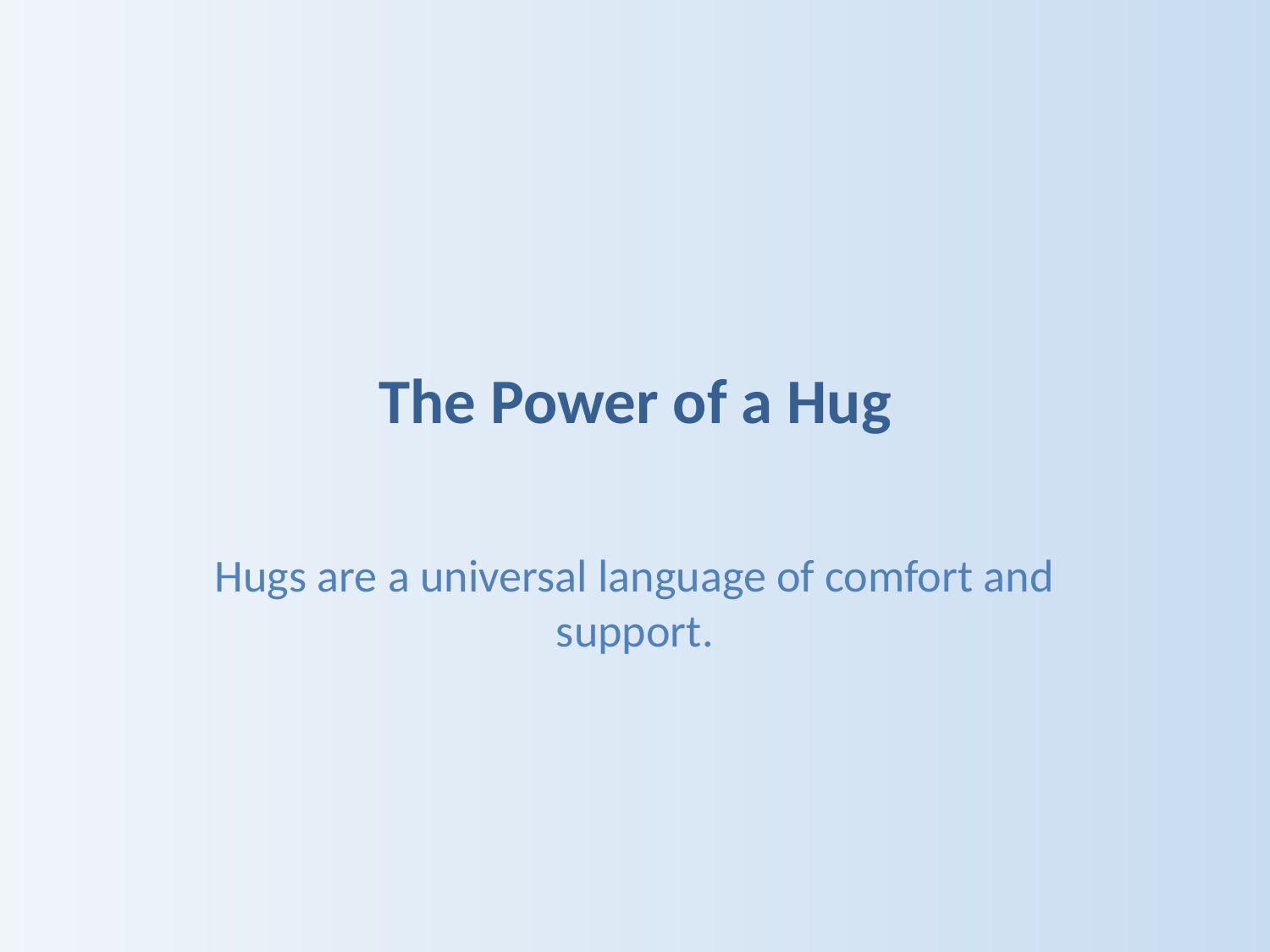

# The Power of a Hug
Hugs are a universal language of comfort and support.